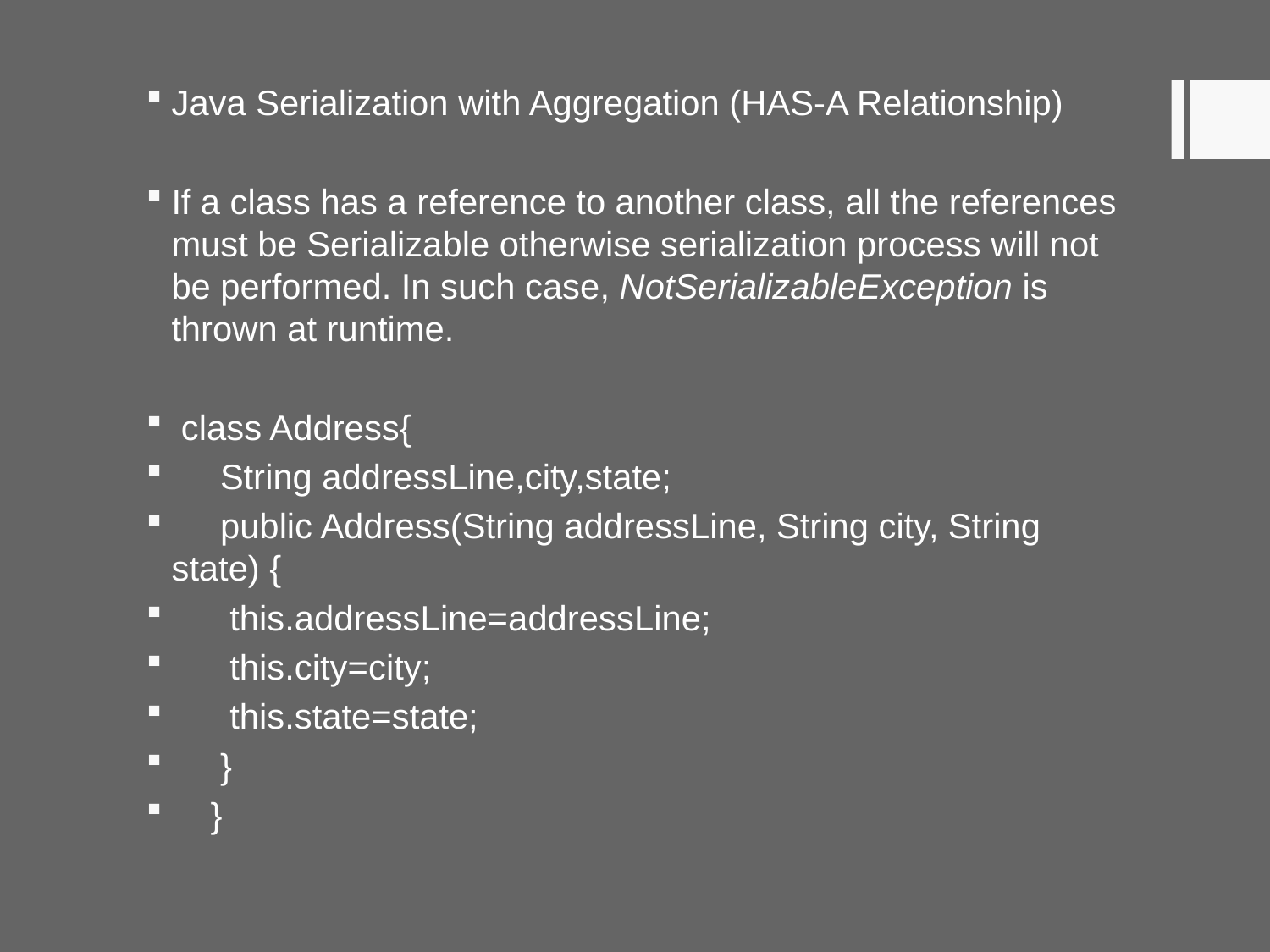

Java Serialization with Aggregation (HAS-A Relationship)

If a class has a reference to another class, all the references must be Serializable otherwise serialization process will not be performed. In such case, NotSerializableException is thrown at runtime.

 class Address{
     String addressLine,city,state;
     public Address(String addressLine, String city, String state) {
      this.addressLine=addressLine;
      this.city=city;
      this.state=state;
     }
    }